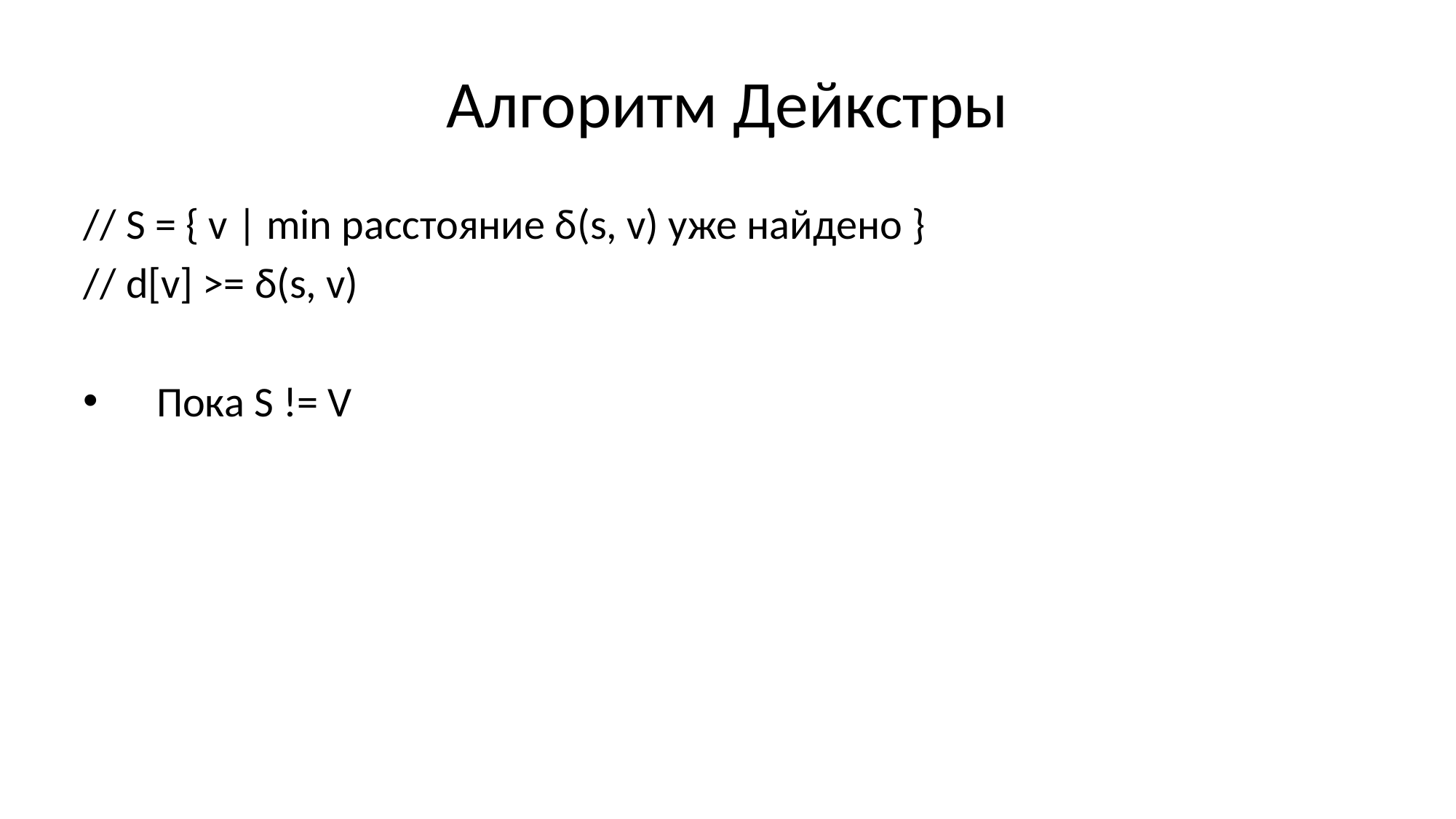

# Алгоритм Дейкстры
// S = { v | min расстояние δ(s, v) уже найдено }
// d[v] >= δ(s, v)

Пока S != V
Выбираем вершину vmin ∈ V \ S c наименьшим d[vmin]
Добавляем вершину vmin к множеству S
Почему расстояние от s до vmin не уменьшится, даже если рассматривать пути по всем вершинам графа?
Обновляем d[u] для всех соседей u вершины vmin